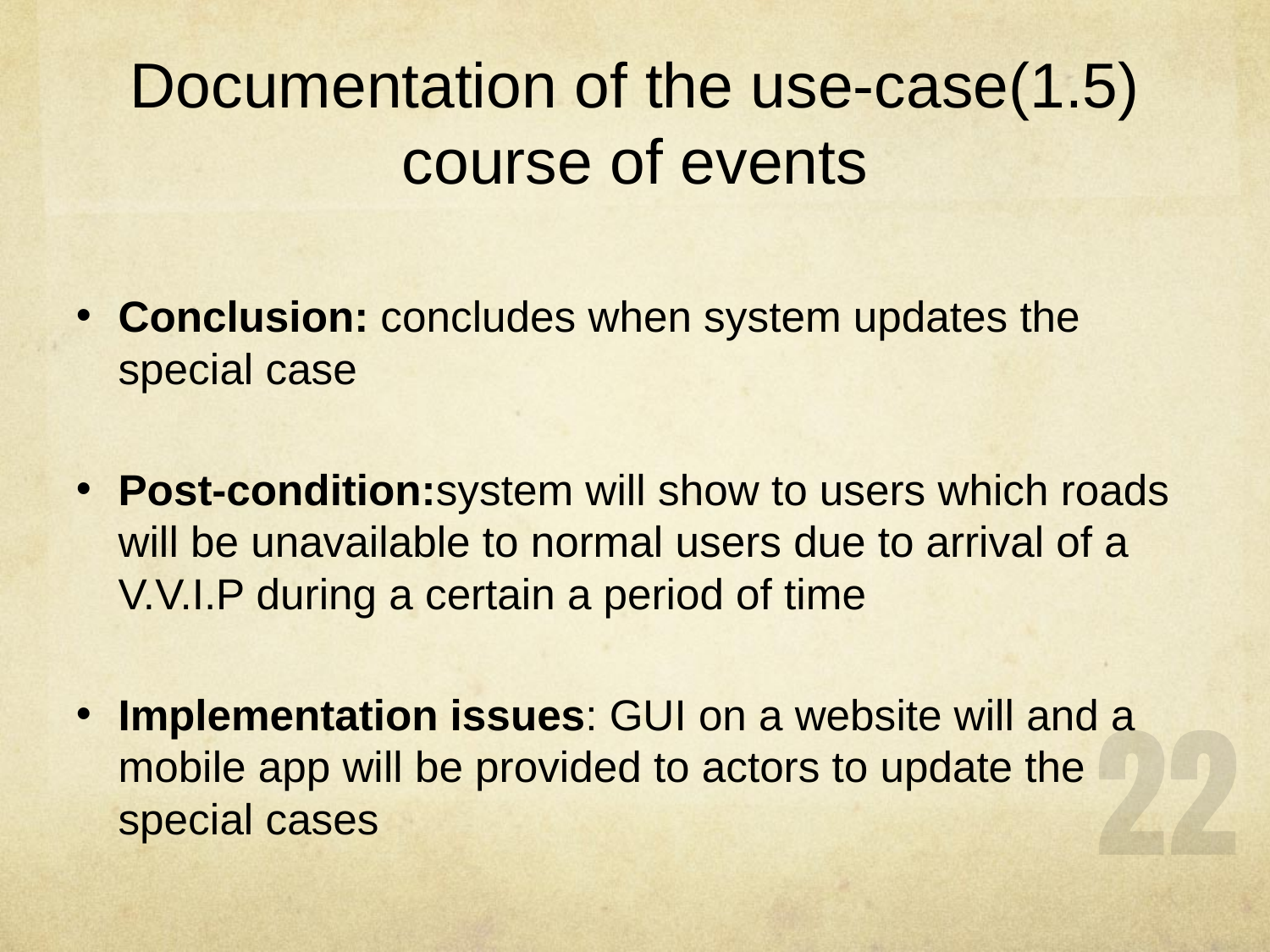

Documentation of the use-case(1.5) course of events

Conclusion: concludes when system updates the special case

Post-condition:system will show to users which roads will be unavailable to normal users due to arrival of a V.V.I.P during a certain a period of time

Implementation issues: GUI on a website will and a mobile app will be provided to actors to update the special cases

22